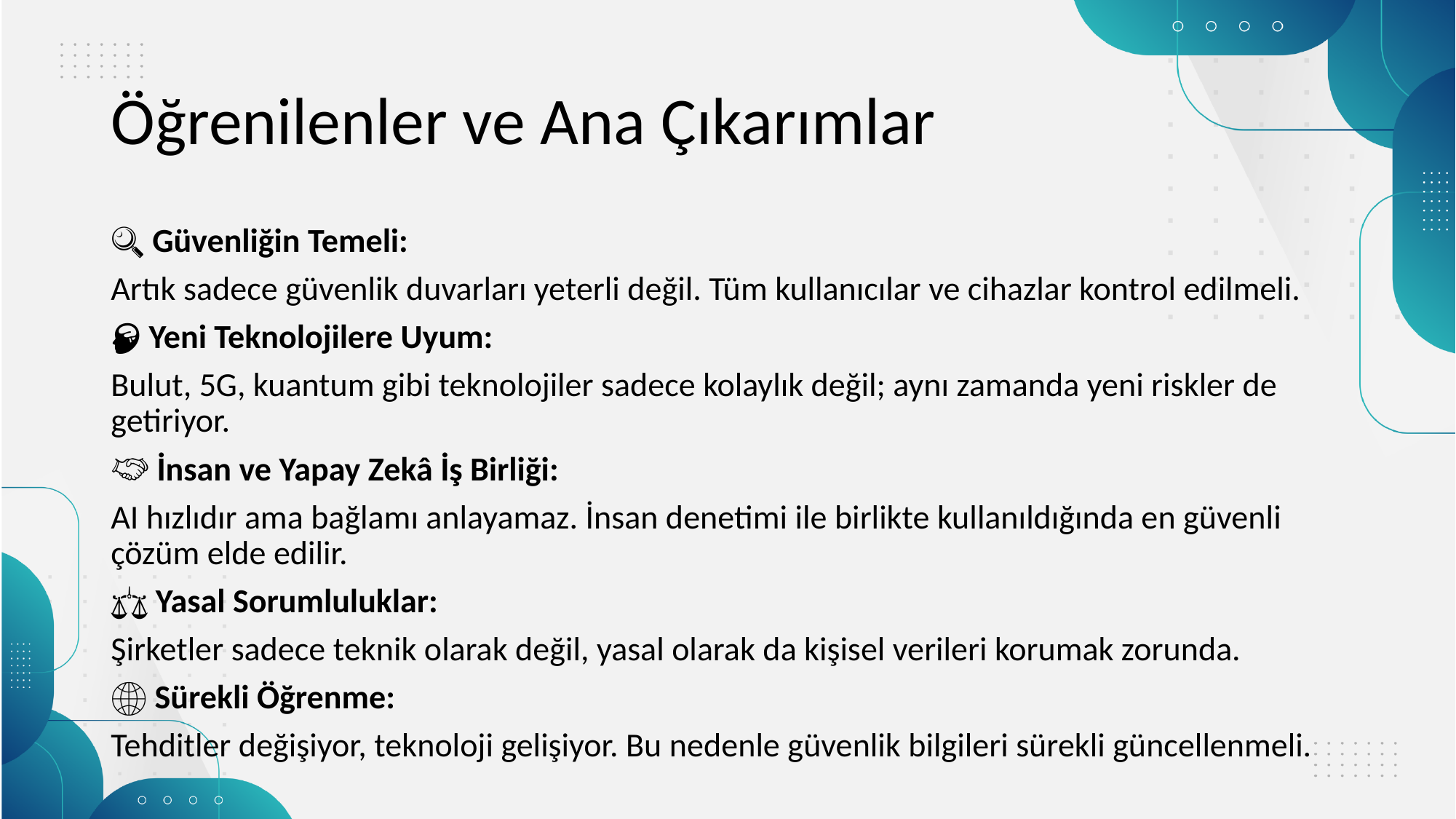

# Öğrenilenler ve Ana Çıkarımlar
🔍 Güvenliğin Temeli:
Artık sadece güvenlik duvarları yeterli değil. Tüm kullanıcılar ve cihazlar kontrol edilmeli.
🧠 Yeni Teknolojilere Uyum:
Bulut, 5G, kuantum gibi teknolojiler sadece kolaylık değil; aynı zamanda yeni riskler de getiriyor.
🤝 İnsan ve Yapay Zekâ İş Birliği:
AI hızlıdır ama bağlamı anlayamaz. İnsan denetimi ile birlikte kullanıldığında en güvenli çözüm elde edilir.
⚖️ Yasal Sorumluluklar:
Şirketler sadece teknik olarak değil, yasal olarak da kişisel verileri korumak zorunda.
🌐 Sürekli Öğrenme:
Tehditler değişiyor, teknoloji gelişiyor. Bu nedenle güvenlik bilgileri sürekli güncellenmeli.